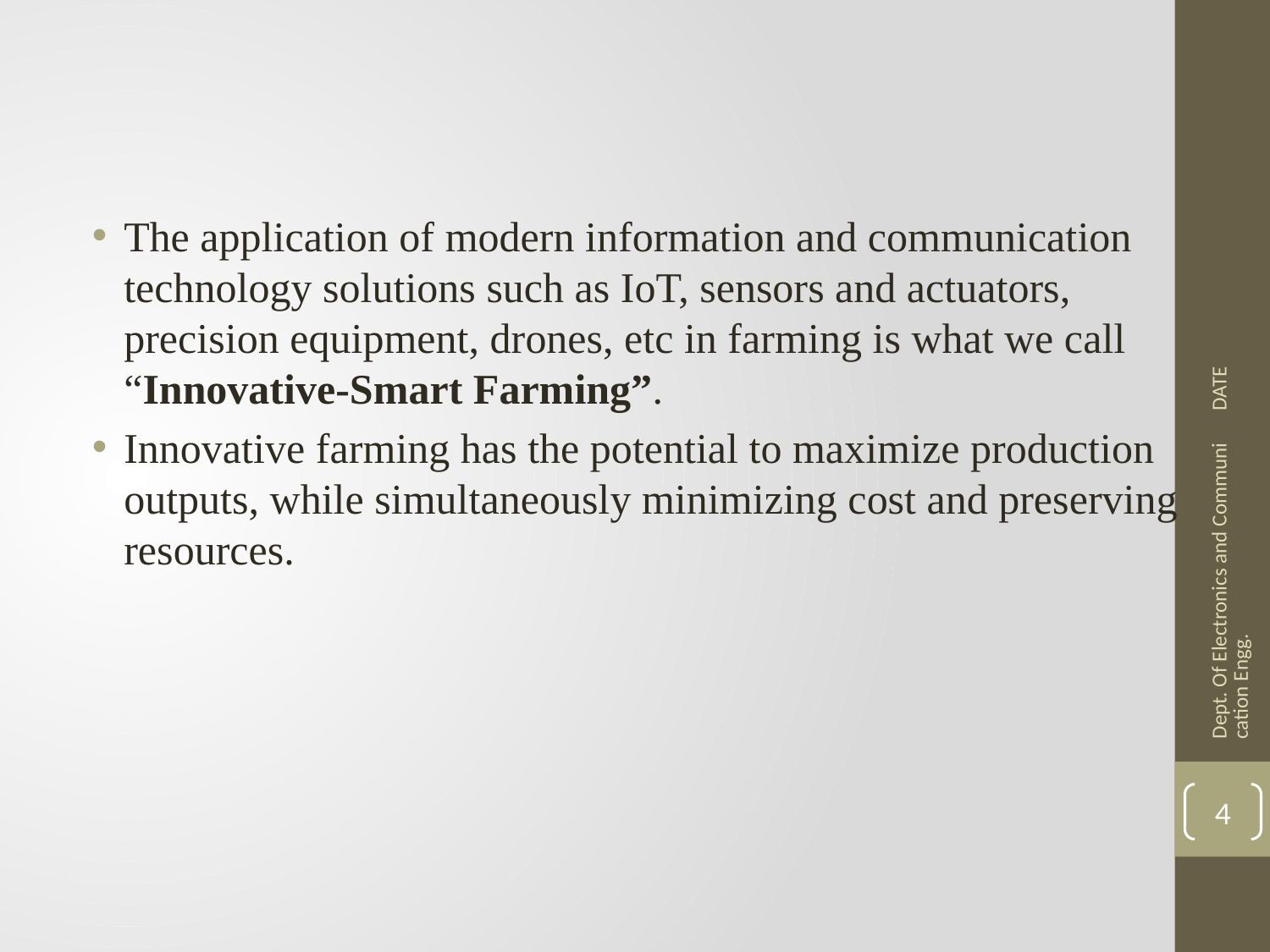

The application of modern information and communication technology solutions such as IoT, sensors and actuators, precision equipment, drones, etc in farming is what we call “Innovative-Smart Farming”.
Innovative farming has the potential to maximize production outputs, while simultaneously minimizing cost and preserving resources.
DATE
Dept. Of Electronics and Communication Engg.
4